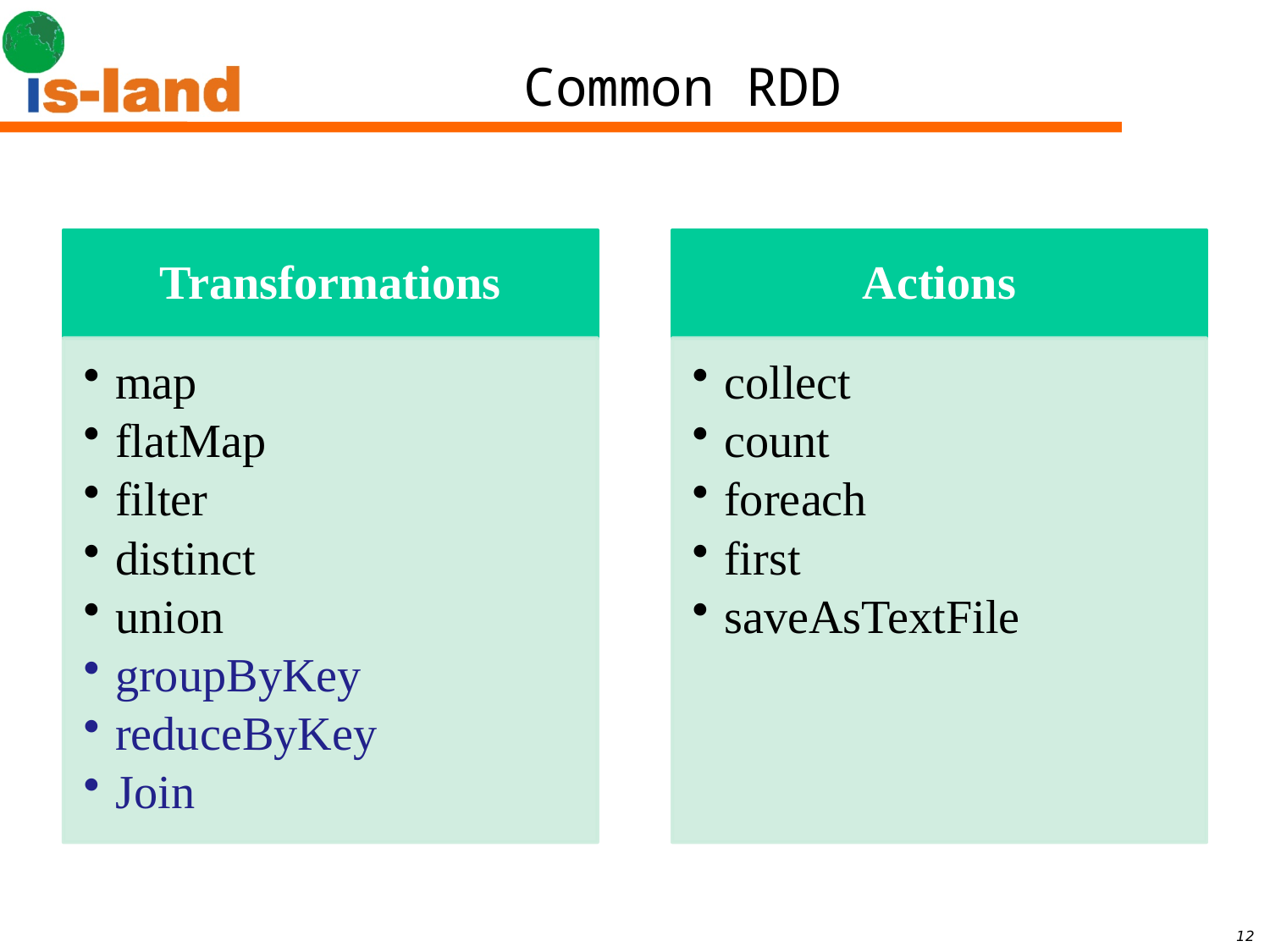

# Common RDD
Transformations
map
flatMap
filter
distinct
union
groupByKey
reduceByKey
Join
Actions
collect
count
foreach
first
saveAsTextFile